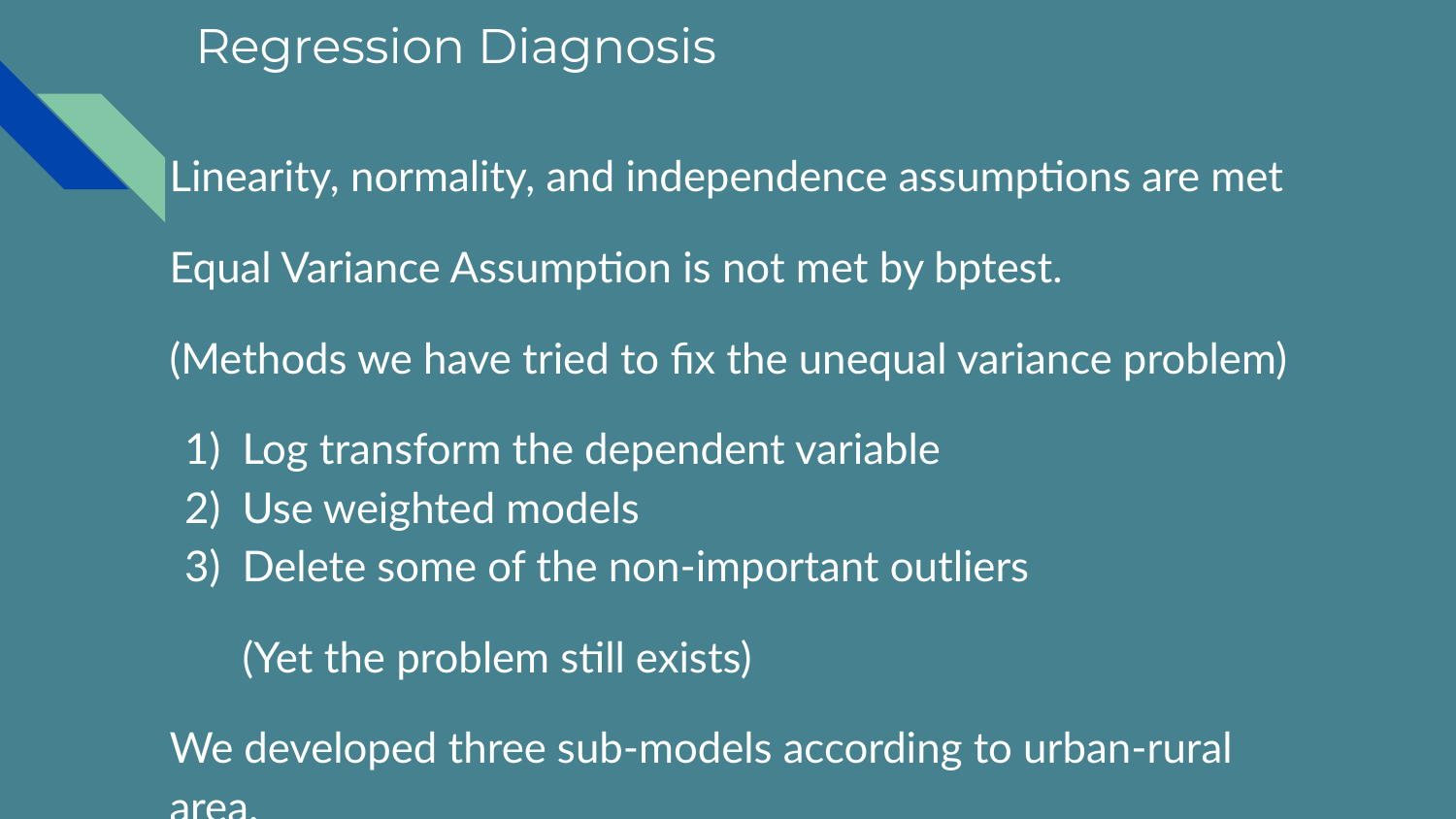

# Regression Diagnosis
Linearity, normality, and independence assumptions are met
Equal Variance Assumption is not met by bptest.
(Methods we have tried to fix the unequal variance problem)
Log transform the dependent variable
Use weighted models
Delete some of the non-important outliers
(Yet the problem still exists)
We developed three sub-models according to urban-rural area.